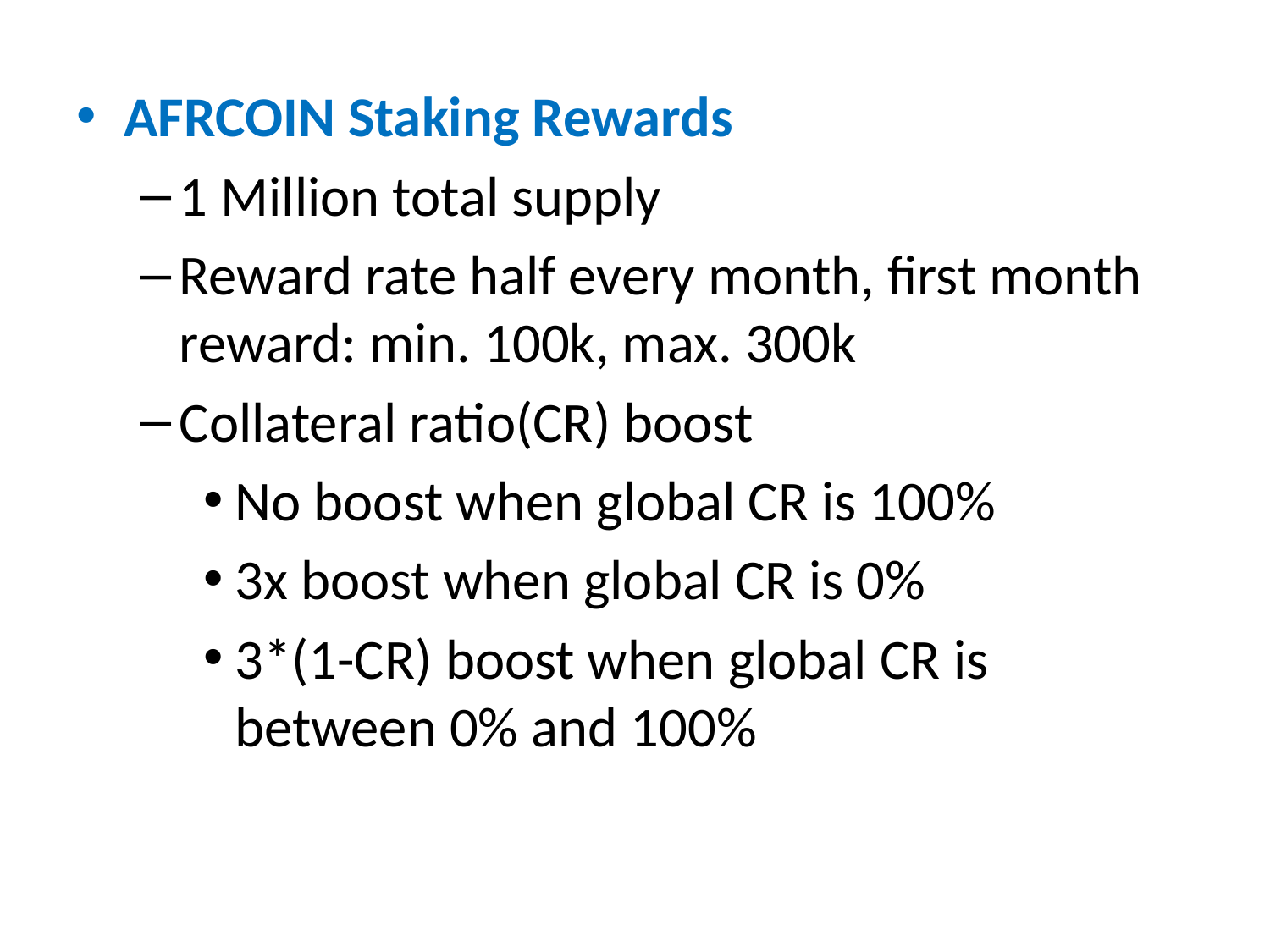

AFRCOIN Staking Rewards
1 Million total supply
Reward rate half every month, first month reward: min. 100k, max. 300k
Collateral ratio(CR) boost
No boost when global CR is 100%
3x boost when global CR is 0%
3*(1-CR) boost when global CR is between 0% and 100%